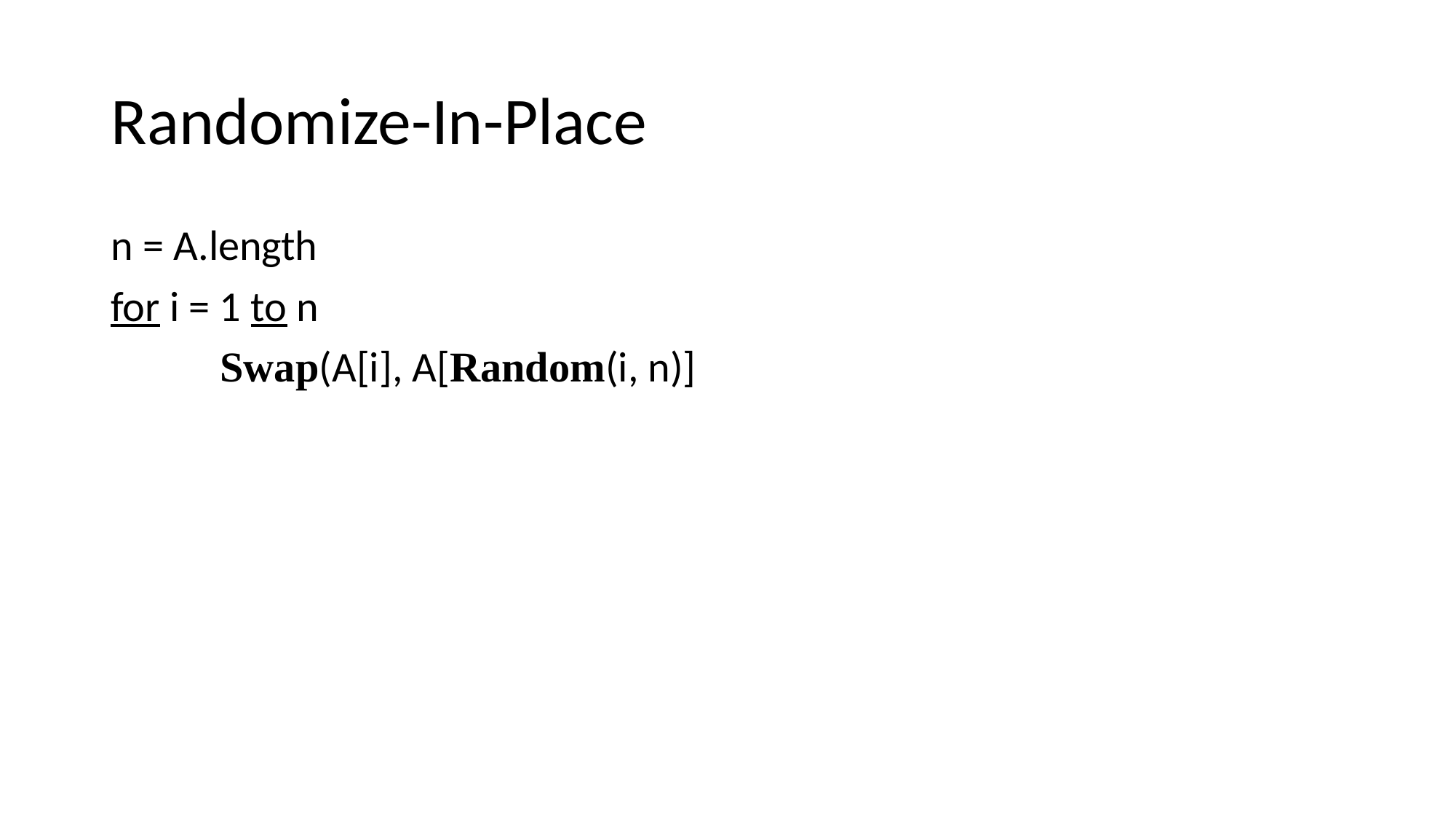

# Randomize-In-Place
n = A.length
for i = 1 to n
	Swap(A[i], A[Random(i, n)]